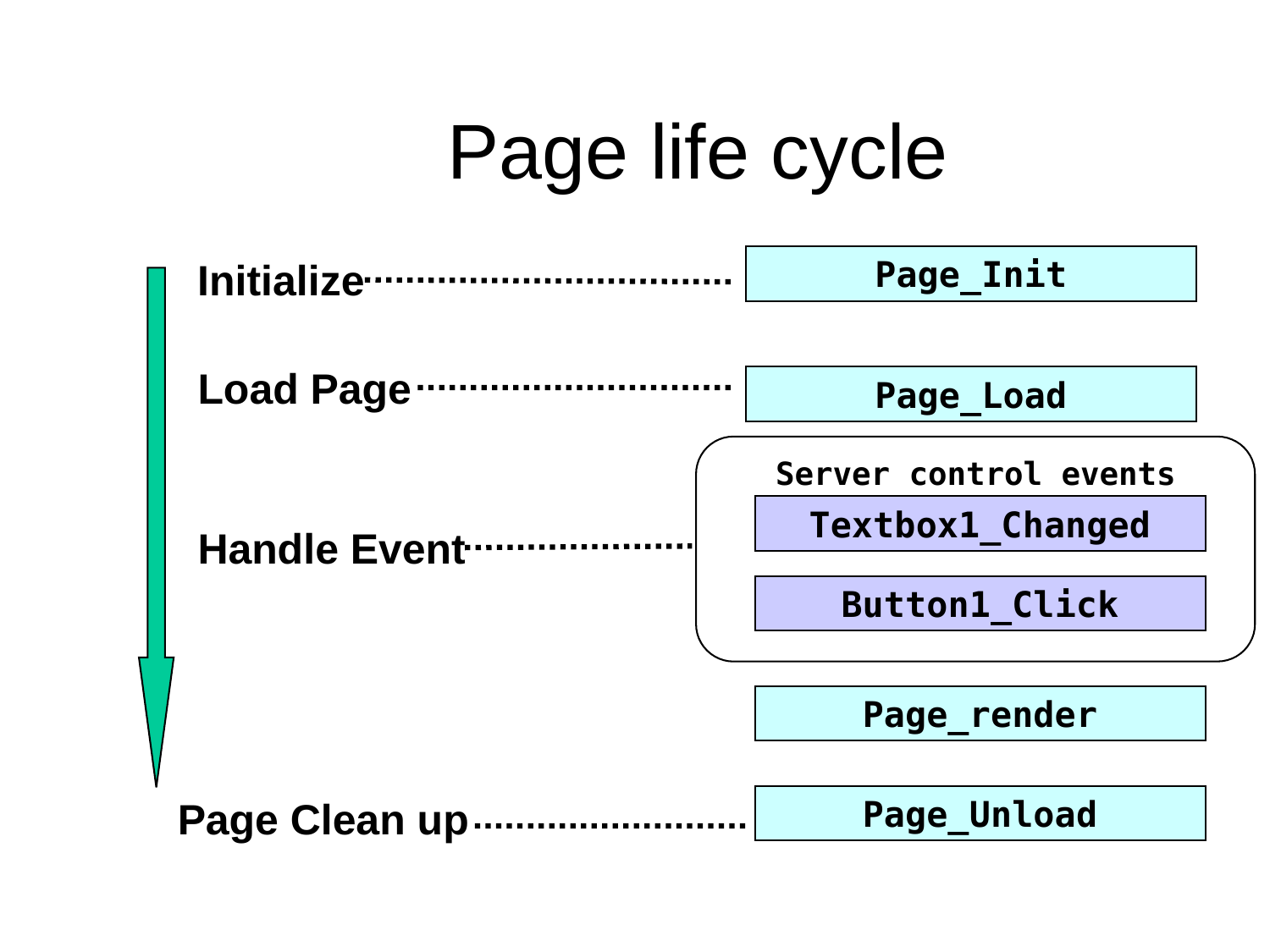

Page life cycle
Page_Init
Initialize

Load Page
Page_Load

Server control events

Handle Event

Page_render
Page Clean up
Page_Unload

Textbox1_Changed
Button1_Click